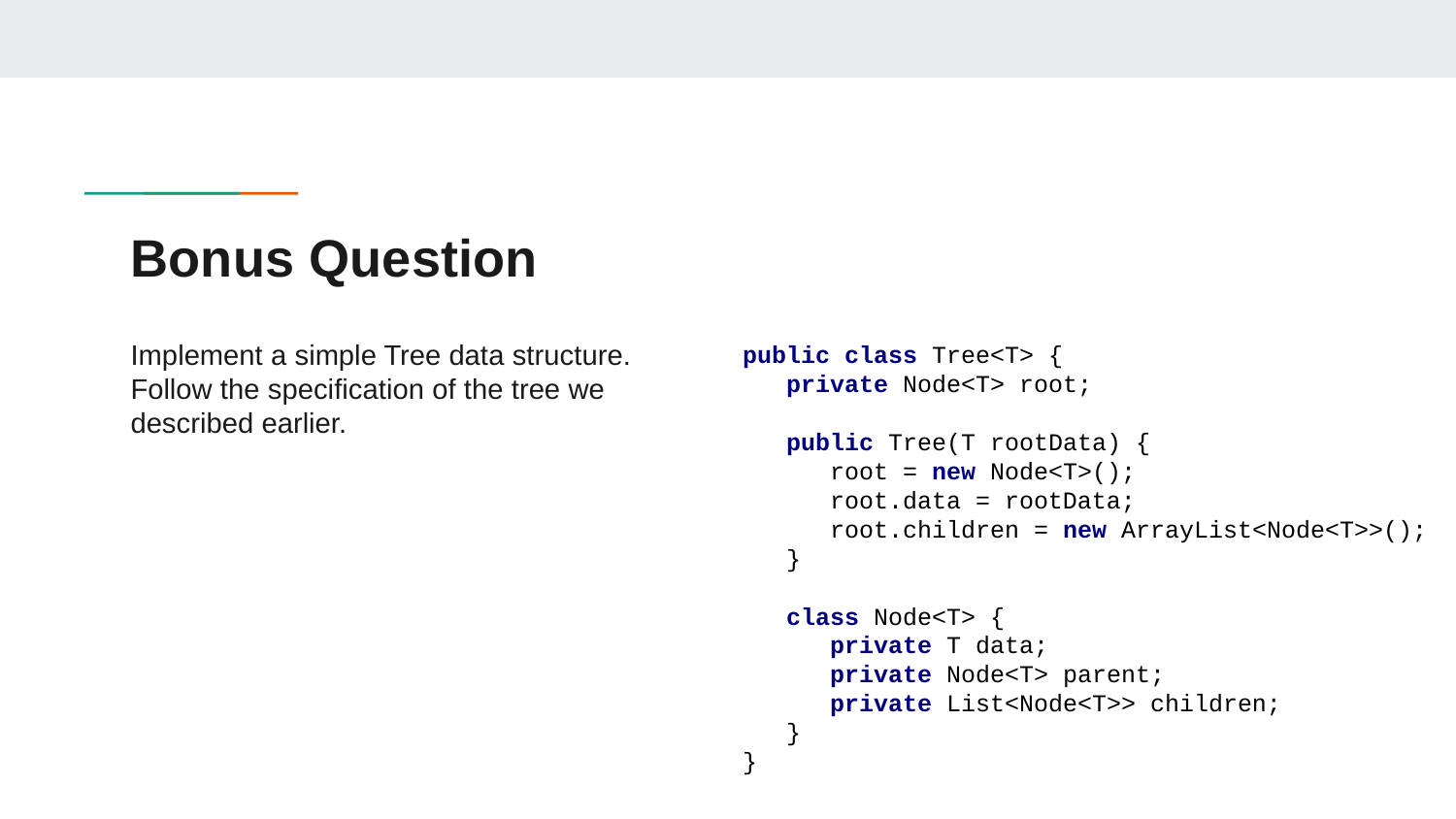

# Bonus Question
Implement a simple Tree data structure. Follow the specification of the tree we described earlier.
public class Tree<T> {
   private Node<T> root;
   public Tree(T rootData) {
      root = new Node<T>();
      root.data = rootData;
      root.children = new ArrayList<Node<T>>();
   }
   class Node<T> {
      private T data;
      private Node<T> parent;
      private List<Node<T>> children;
   }
}